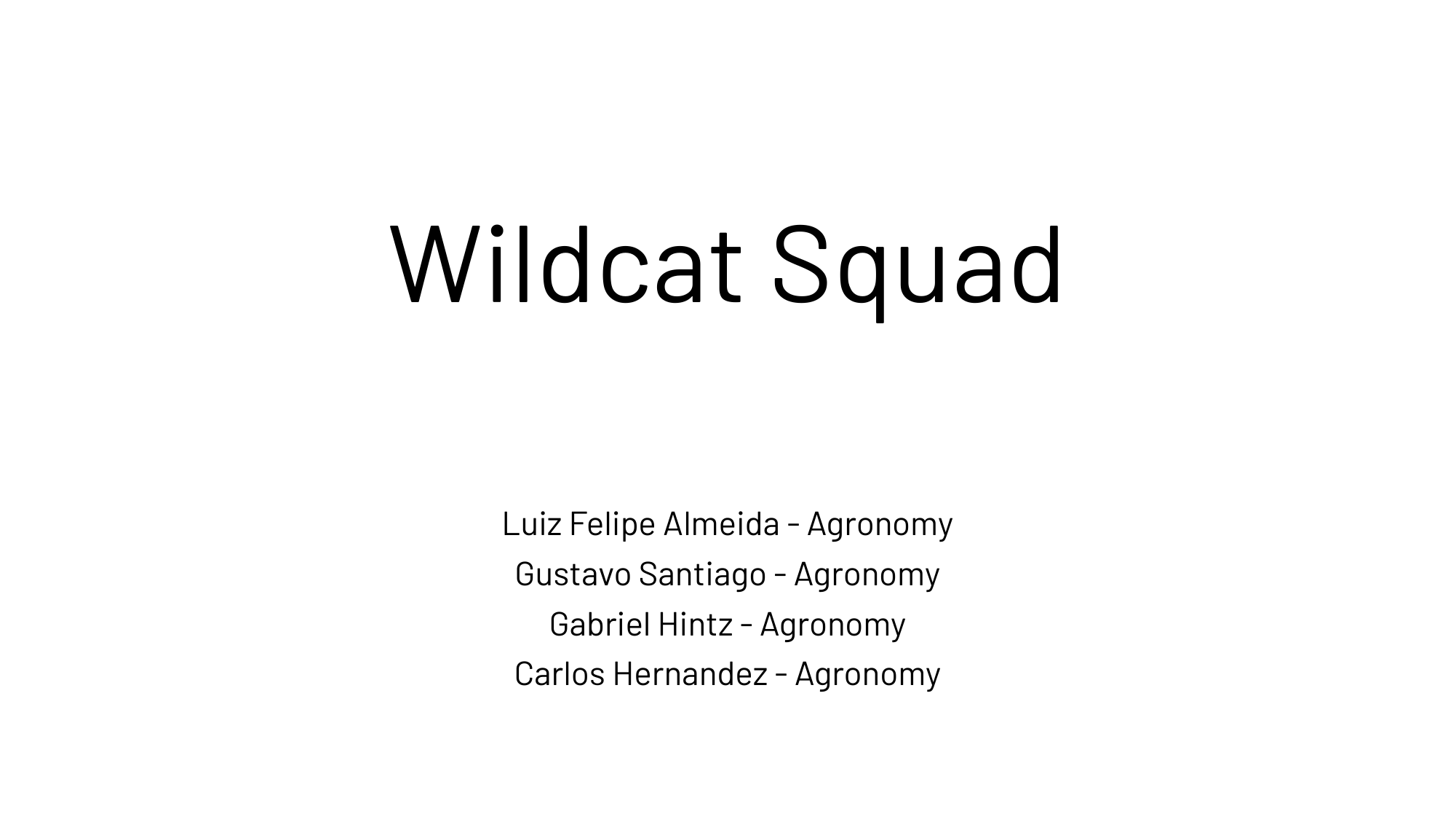

# Wildcat Squad
Luiz Felipe Almeida - Agronomy
Gustavo Santiago - Agronomy
Gabriel Hintz - Agronomy
Carlos Hernandez - Agronomy